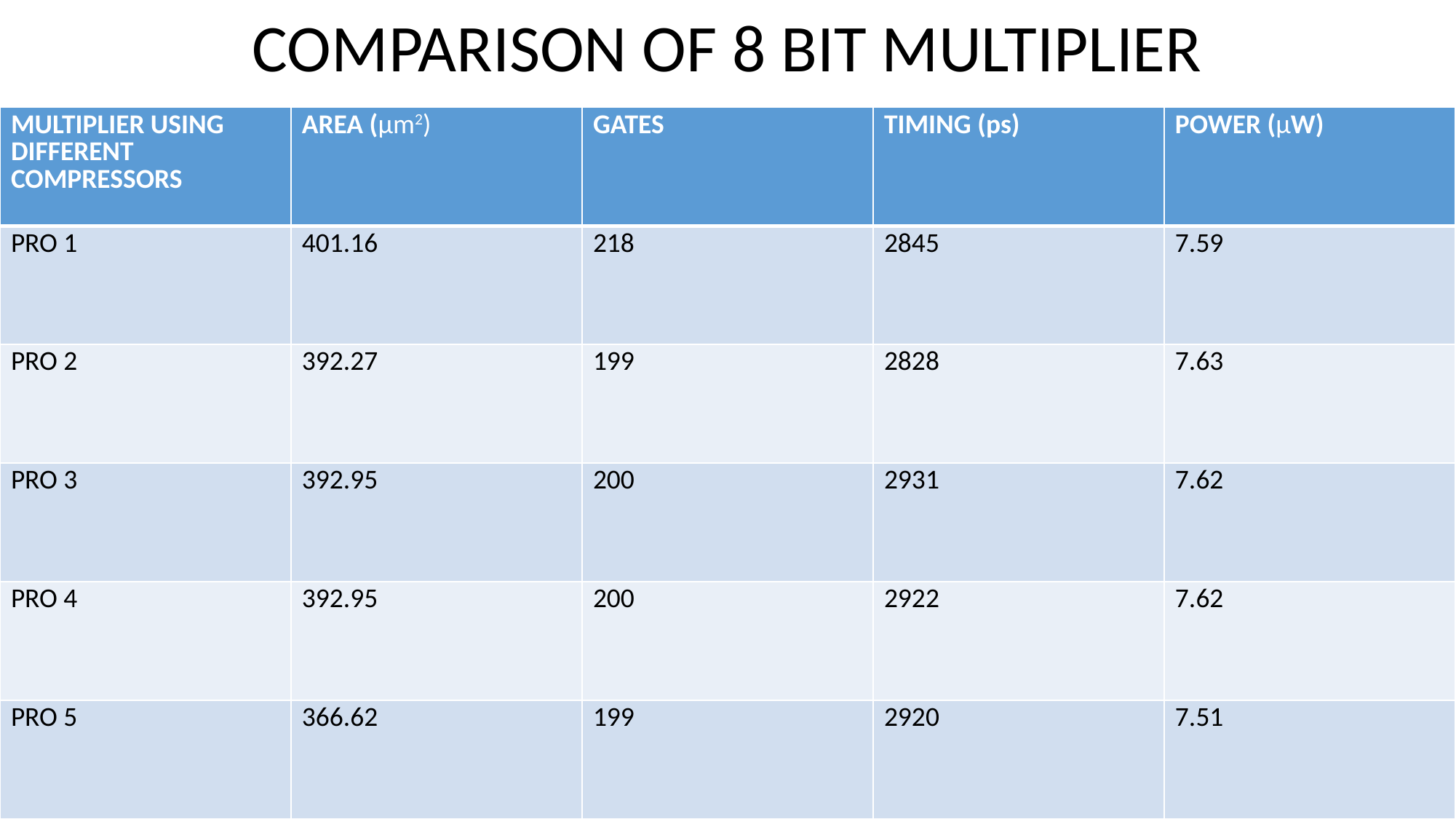

# COMPARISON OF 8 BIT MULTIPLIER
| MULTIPLIER USING DIFFERENT COMPRESSORS | AREA (μm2) | GATES | TIMING (ps) | POWER (μW) |
| --- | --- | --- | --- | --- |
| PRO 1 | 401.16 | 218 | 2845 | 7.59 |
| PRO 2 | 392.27 | 199 | 2828 | 7.63 |
| PRO 3 | 392.95 | 200 | 2931 | 7.62 |
| PRO 4 | 392.95 | 200 | 2922 | 7.62 |
| PRO 5 | 366.62 | 199 | 2920 | 7.51 |